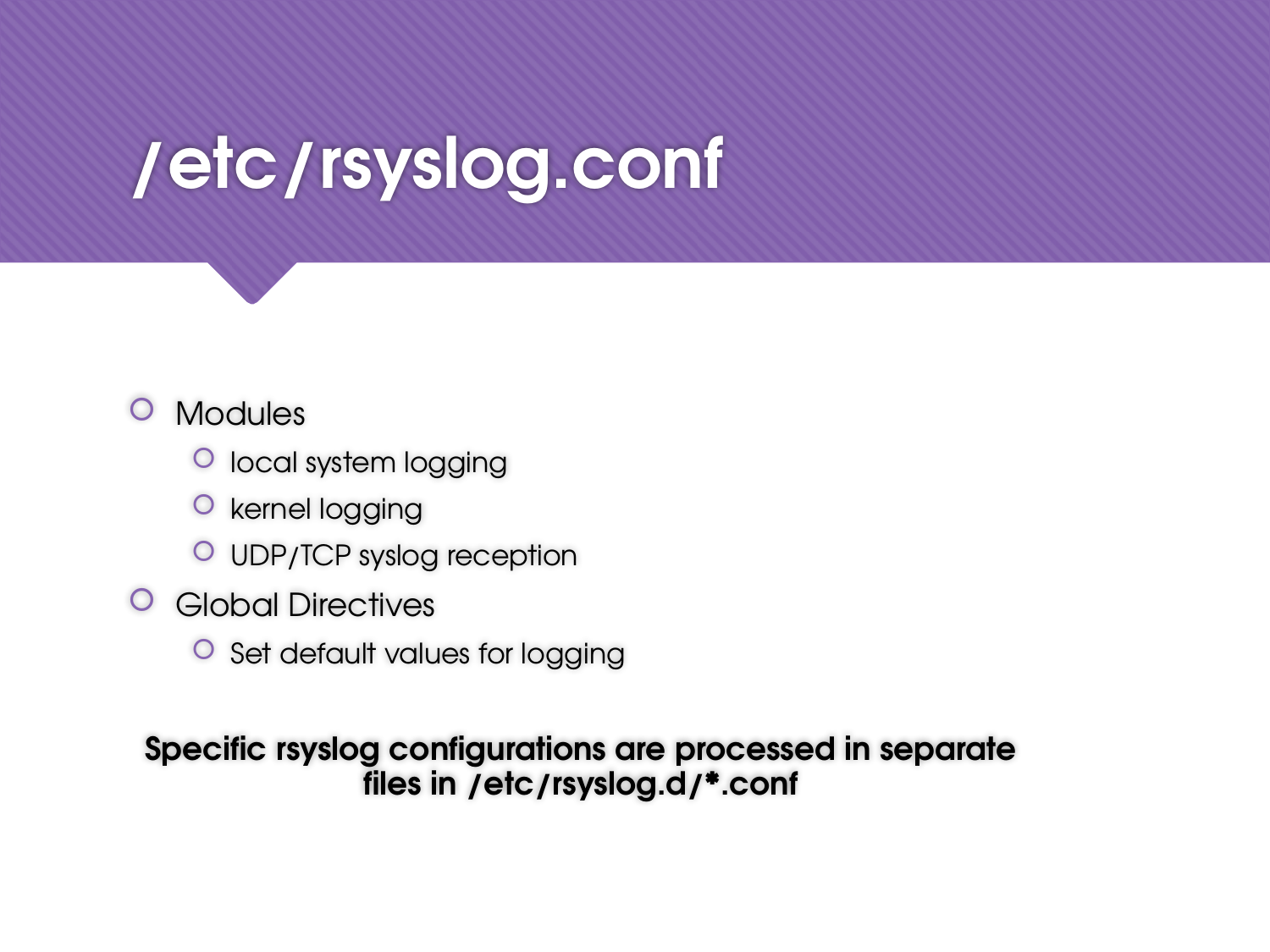

# /etc/rsyslog.conf
Modules
local system logging
kernel logging
UDP/TCP syslog reception
Global Directives
Set default values for logging

Specific rsyslog configurations are processed in separate files in /etc/rsyslog.d/*.conf